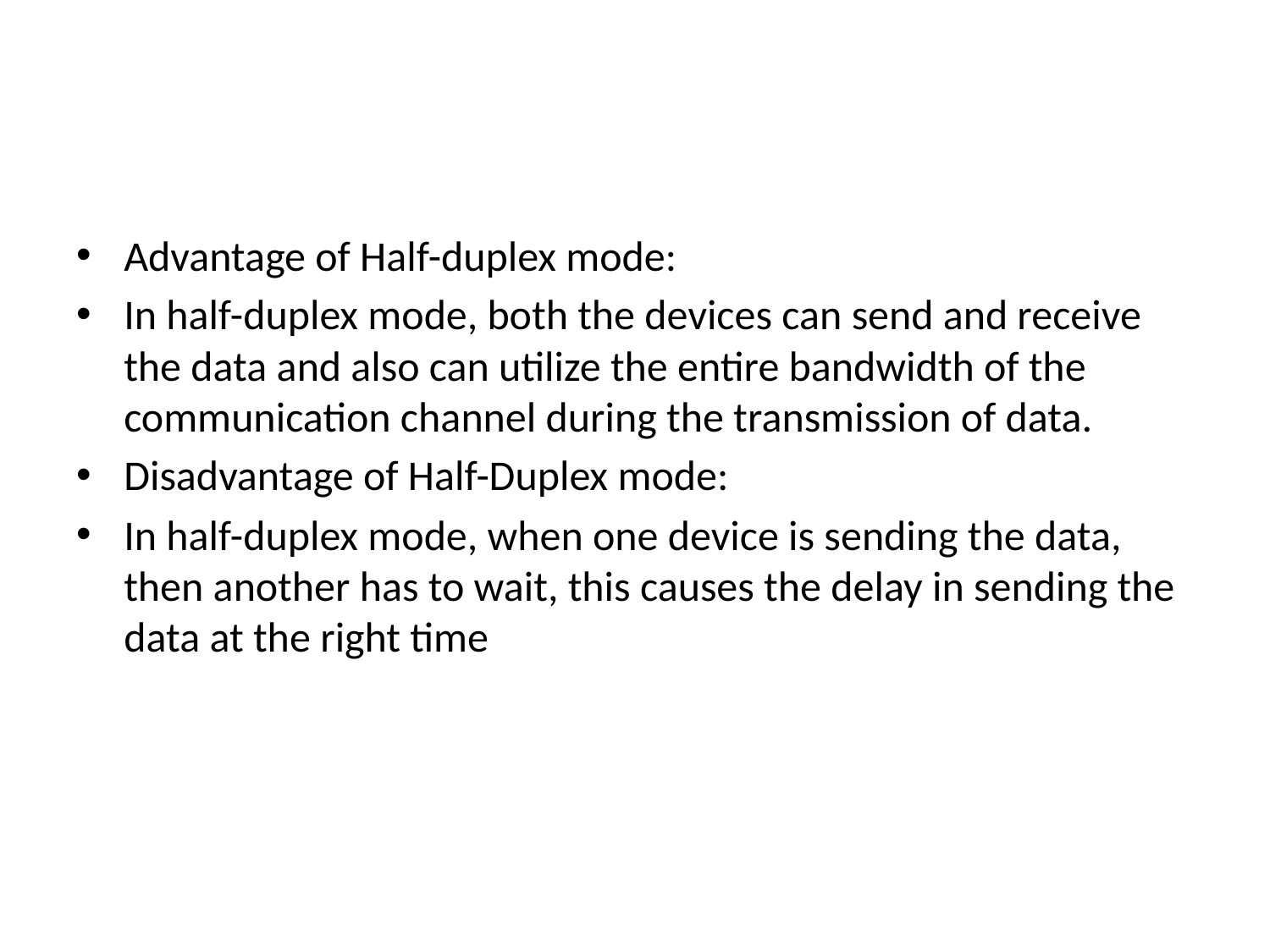

#
Advantage of Half-duplex mode:
In half-duplex mode, both the devices can send and receive the data and also can utilize the entire bandwidth of the communication channel during the transmission of data.
Disadvantage of Half-Duplex mode:
In half-duplex mode, when one device is sending the data, then another has to wait, this causes the delay in sending the data at the right time